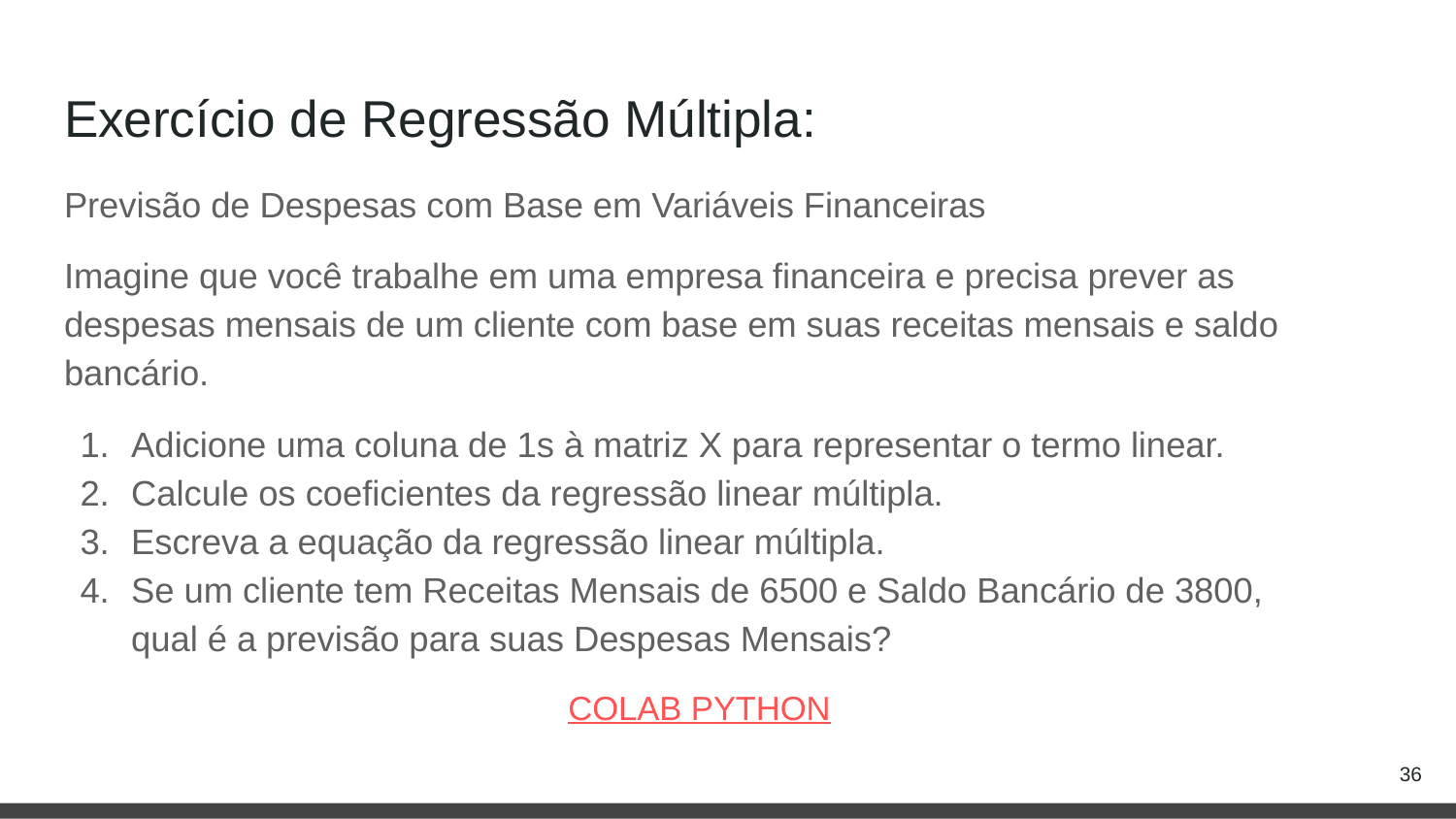

# Exercício de Regressão Múltipla:
Previsão de Despesas com Base em Variáveis Financeiras
Imagine que você trabalhe em uma empresa financeira e precisa prever as despesas mensais de um cliente com base em suas receitas mensais e saldo bancário.
Adicione uma coluna de 1s à matriz X para representar o termo linear.
Calcule os coeficientes da regressão linear múltipla.
Escreva a equação da regressão linear múltipla.
Se um cliente tem Receitas Mensais de 6500 e Saldo Bancário de 3800, qual é a previsão para suas Despesas Mensais?
COLAB PYTHON
36